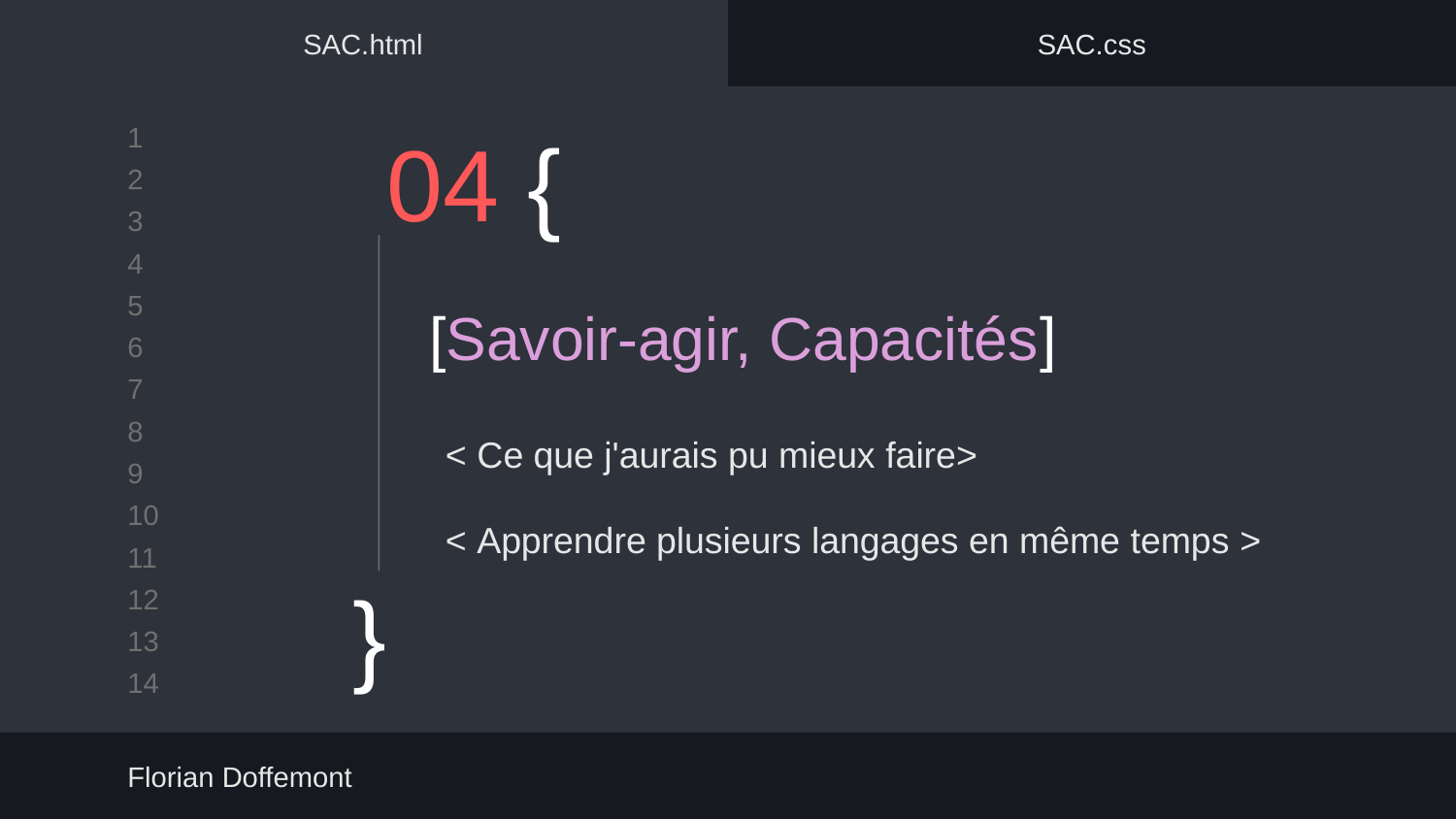

SAC.html
SAC.css
# 04 {
[Savoir-agir, Capacités]
< Ce que j'aurais pu mieux faire>
< Apprendre plusieurs langages en même temps >
}
Florian Doffemont